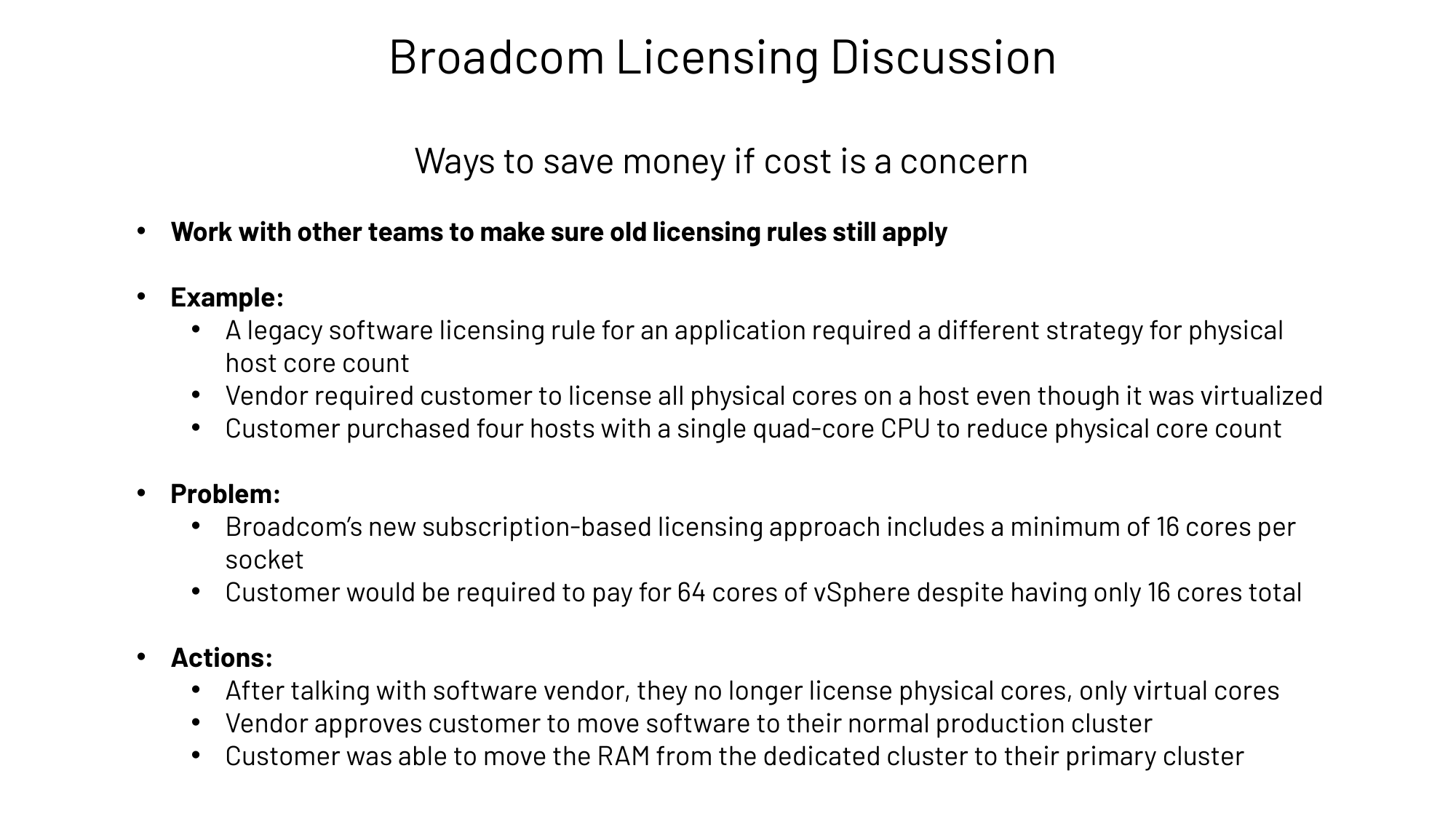

Broadcom Licensing Discussion
Ways to save money if cost is a concern

Work with other teams to make sure old licensing rules still apply

Example:
A legacy software licensing rule for an application required a different strategy for physical host core count
Vendor required customer to license all physical cores on a host even though it was virtualized
Customer purchased four hosts with a single quad-core CPU to reduce physical core count

Problem:
Broadcom’s new subscription-based licensing approach includes a minimum of 16 cores per socket
Customer would be required to pay for 64 cores of vSphere despite having only 16 cores total

Actions:
After talking with software vendor, they no longer license physical cores, only virtual cores
Vendor approves customer to move software to their normal production cluster
Customer was able to move the RAM from the dedicated cluster to their primary cluster